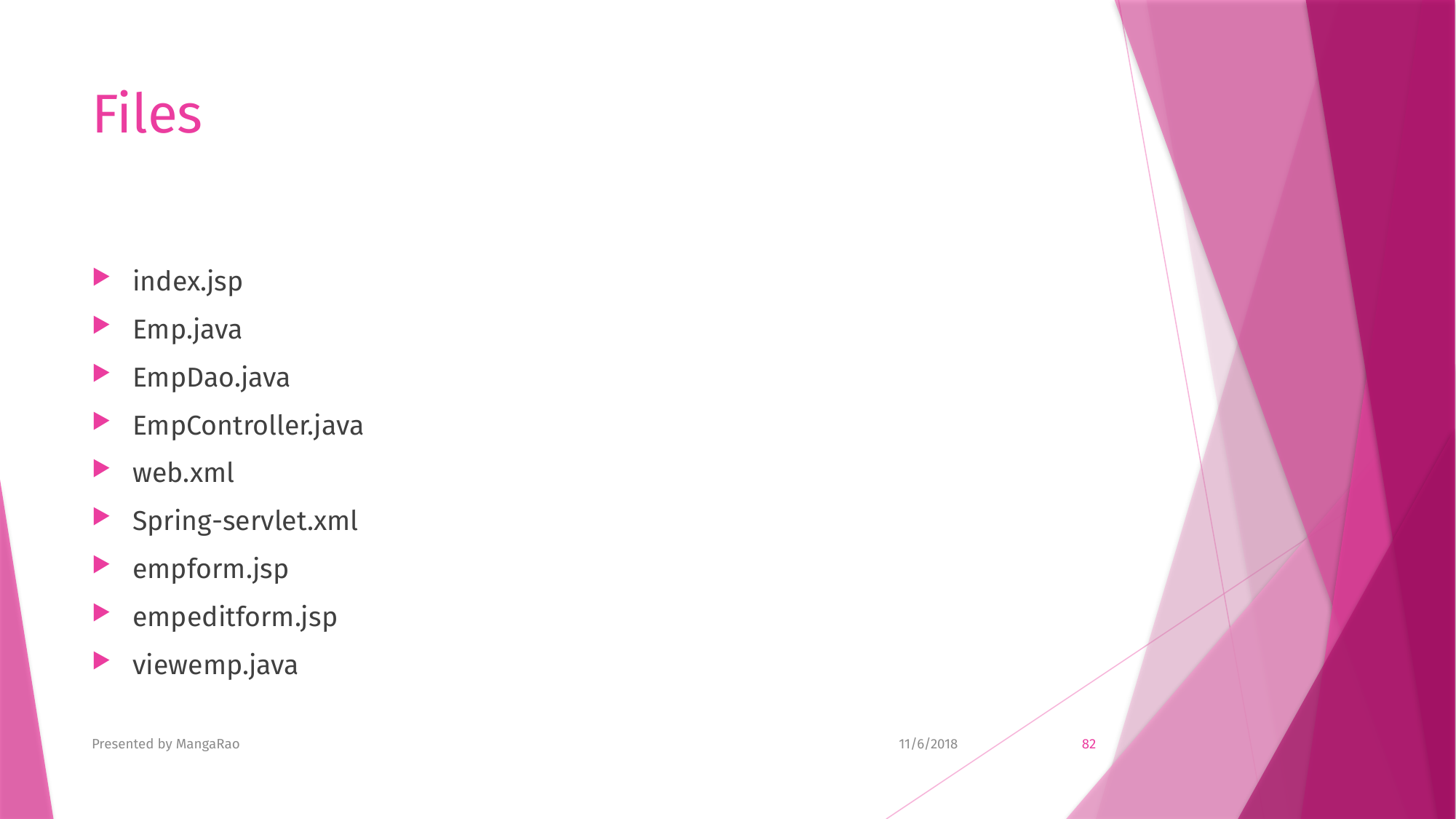

# Files
index.jsp
Emp.java
EmpDao.java
EmpController.java
web.xml
Spring-servlet.xml
empform.jsp
empeditform.jsp
viewemp.java

Presented by MangaRao
11/6/2018
82